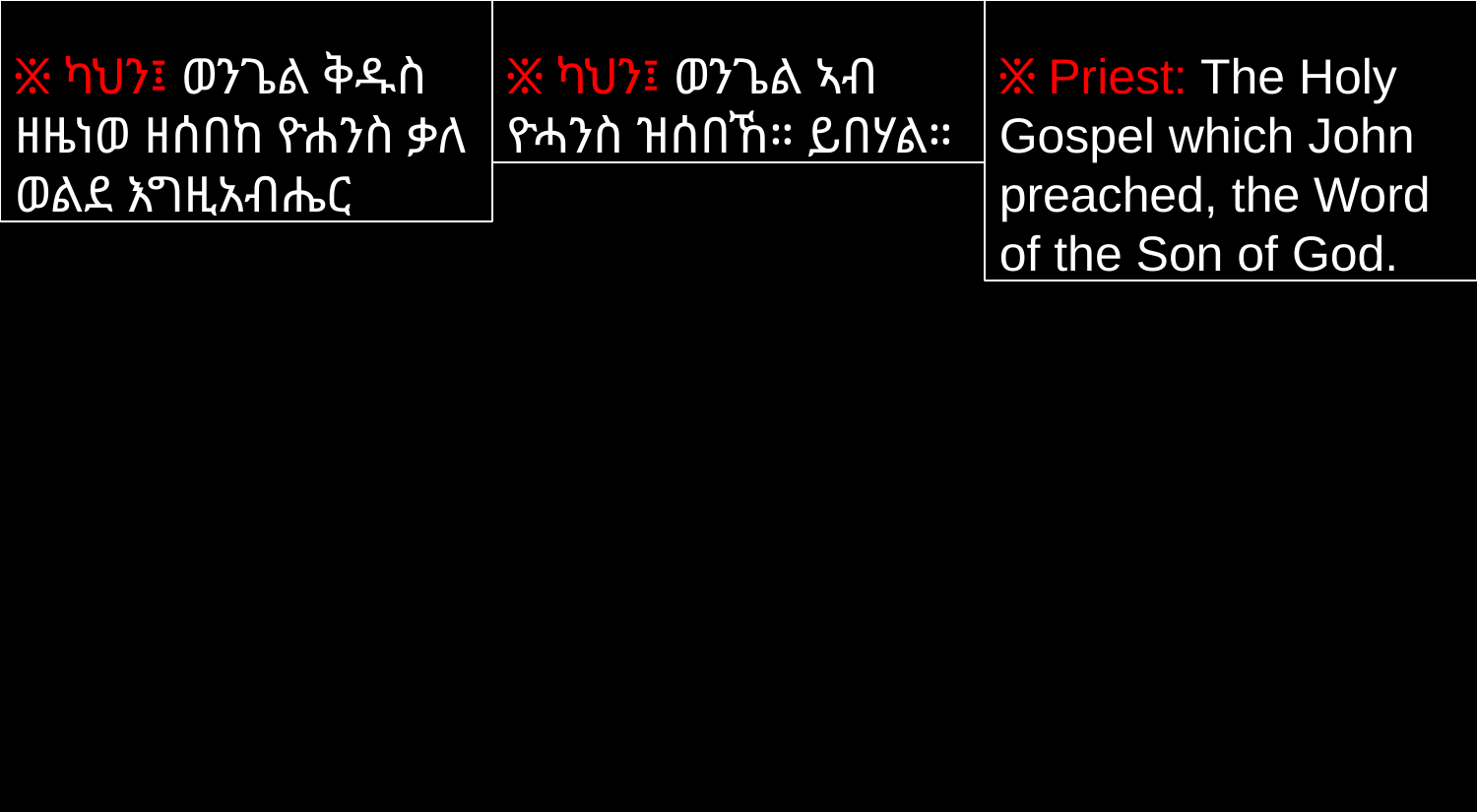

፠ ካህን፤ ወንጌል ቅዱስ ዘዜነወ ዘሰበከ ዮሐንስ ቃለ ወልደ እግዚአብሔር

፠ ካህን፤ ወንጌል ኣብ ዮሓንስ ዝሰበኸ። ይበሃል።

፠ Priest: The Holy Gospel which John preached, the Word of the Son of God.